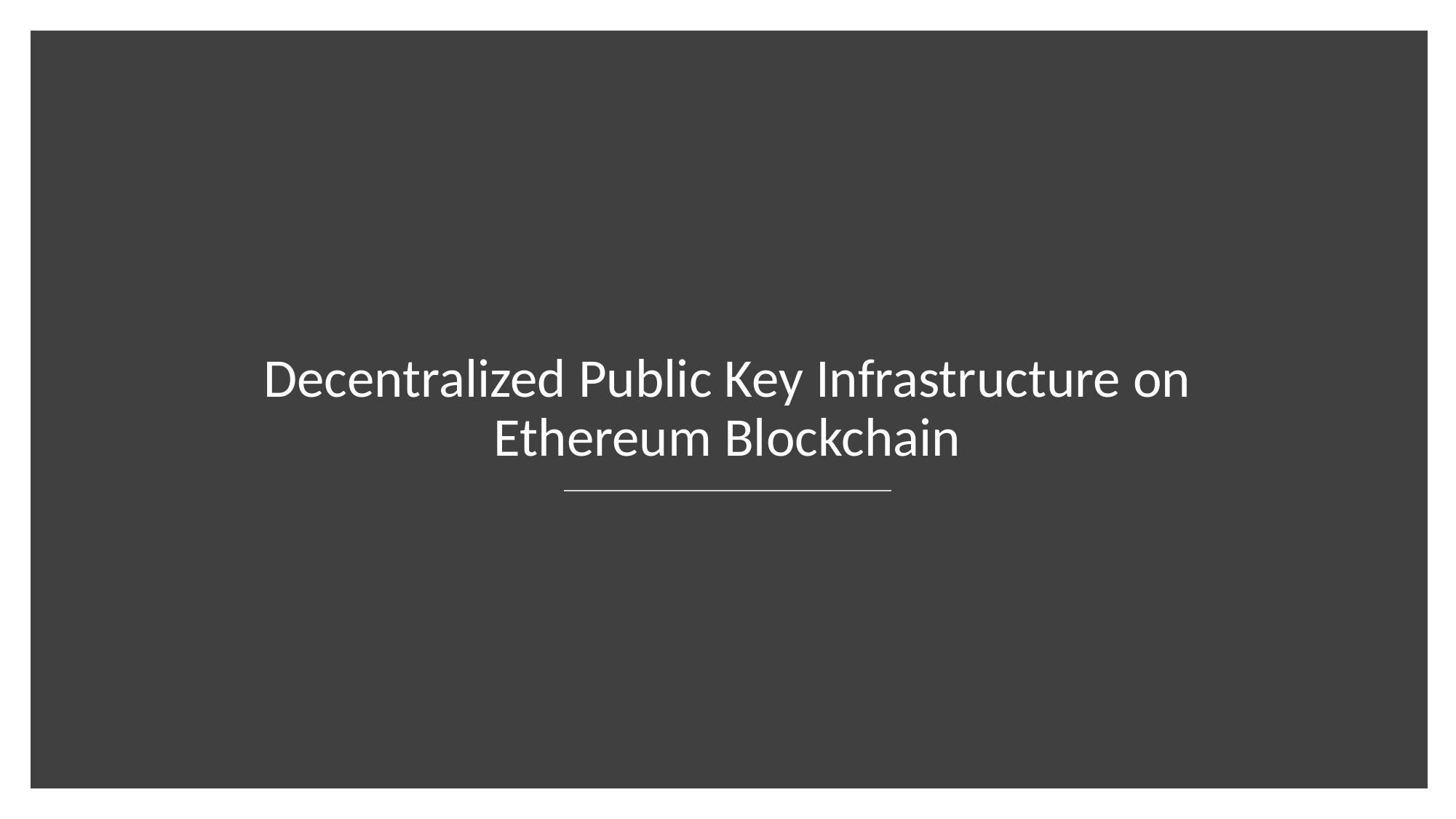

# Decentralized Public Key Infrastructure on Ethereum Blockchain